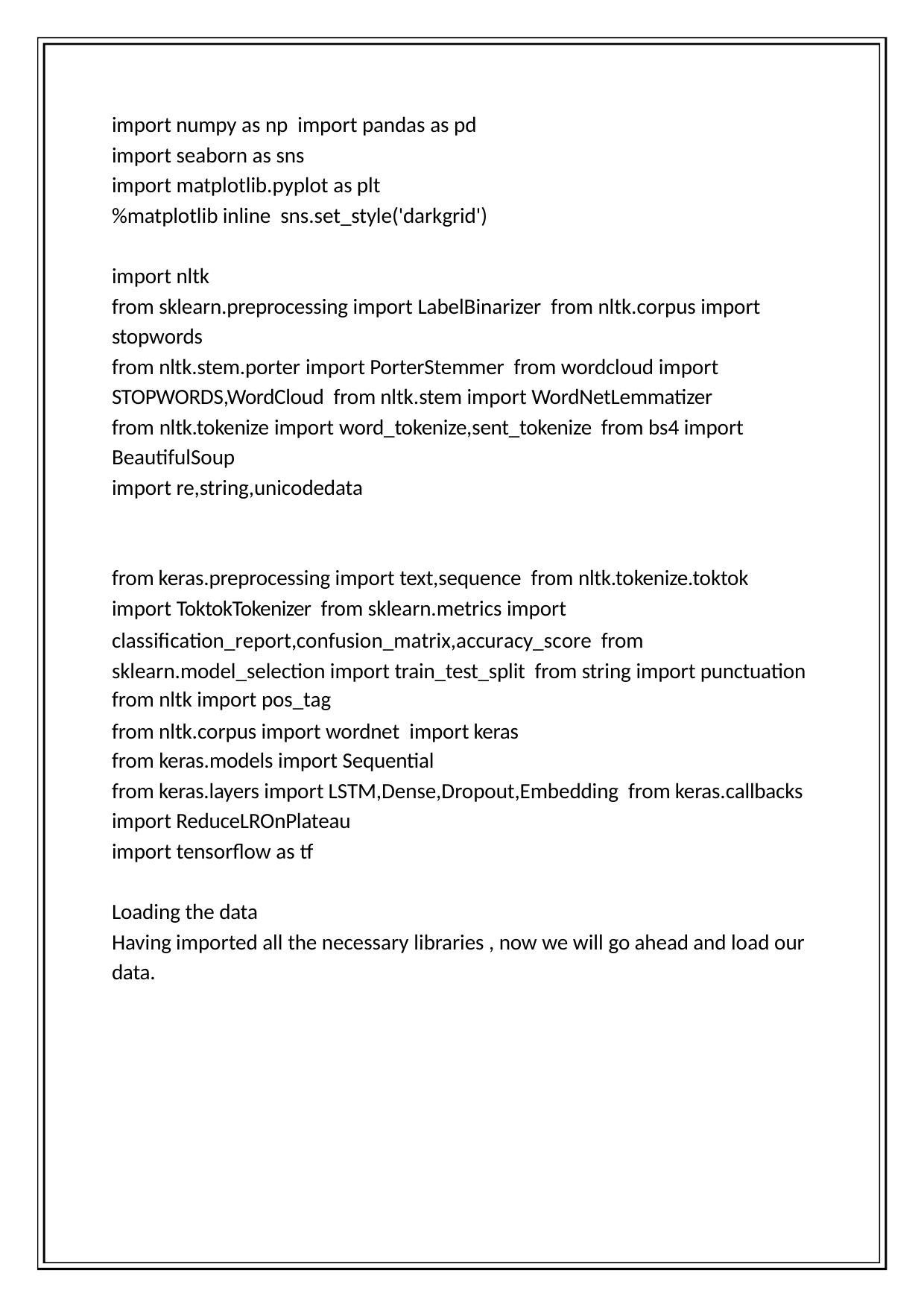

import numpy as np  import pandas as pd
import seaborn as sns
import matplotlib.pyplot as plt
%matplotlib inline  sns.set_style('darkgrid')

import nltk
from sklearn.preprocessing import LabelBinarizer  from nltk.corpus import stopwords
from nltk.stem.porter import PorterStemmer  from wordcloud import STOPWORDS,WordCloud  from nltk.stem import WordNetLemmatizer
from nltk.tokenize import word_tokenize,sent_tokenize  from bs4 import BeautifulSoup
import re,string,unicodedata

from keras.preprocessing import text,sequence  from nltk.tokenize.toktok import ToktokTokenizer  from sklearn.metrics import
classification_report,confusion_matrix,accuracy_score  from sklearn.model_selection import train_test_split  from string import punctuation
from nltk import pos_tag
from nltk.corpus import wordnet  import keras
from keras.models import Sequential
from keras.layers import LSTM,Dense,Dropout,Embedding  from keras.callbacks import ReduceLROnPlateau
import tensorflow as tf

Loading the data
Having imported all the necessary libraries , now we will go ahead and load our  data.